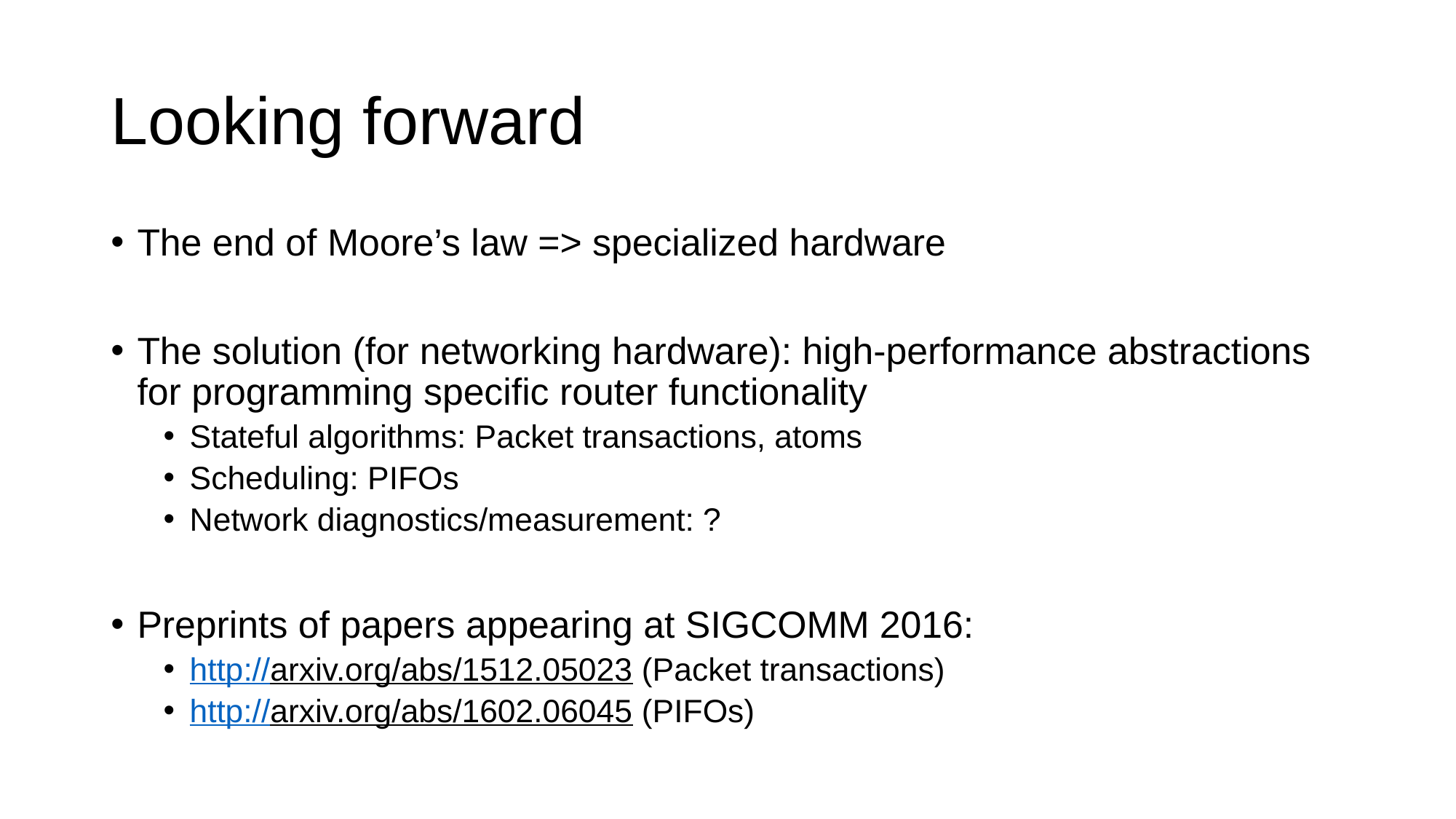

# Looking forward
The end of Moore’s law => specialized hardware

The solution (for networking hardware): high-performance abstractions for programming specific router functionality
Stateful algorithms: Packet transactions, atoms
Scheduling: PIFOs
Network diagnostics/measurement: ?

Preprints of papers appearing at SIGCOMM 2016:
http://arxiv.org/abs/1512.05023 (Packet transactions)
http://arxiv.org/abs/1602.06045 (PIFOs)